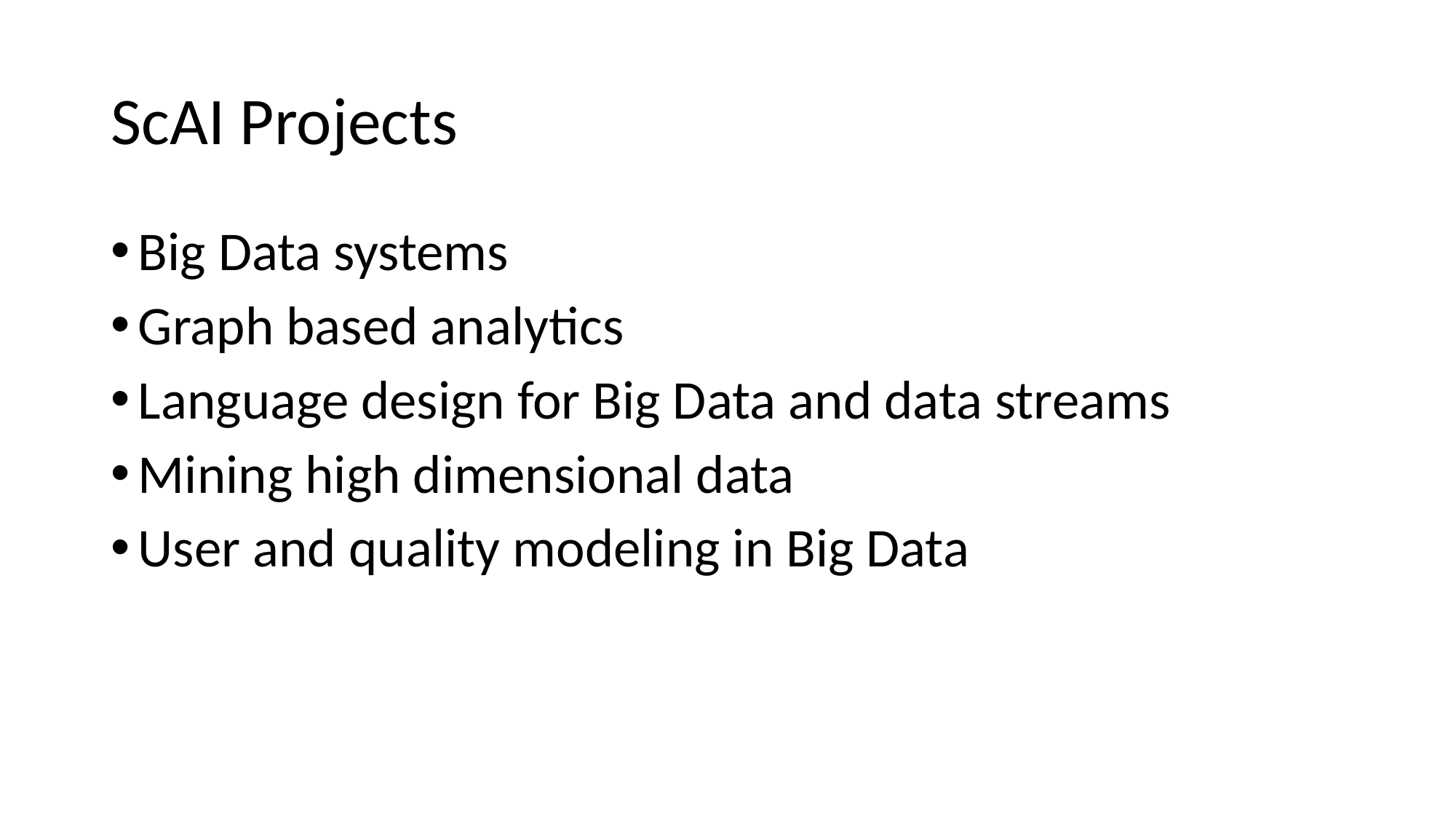

# ScAI Projects
Big Data systems
Graph based analytics
Language design for Big Data and data streams
Mining high dimensional data
User and quality modeling in Big Data